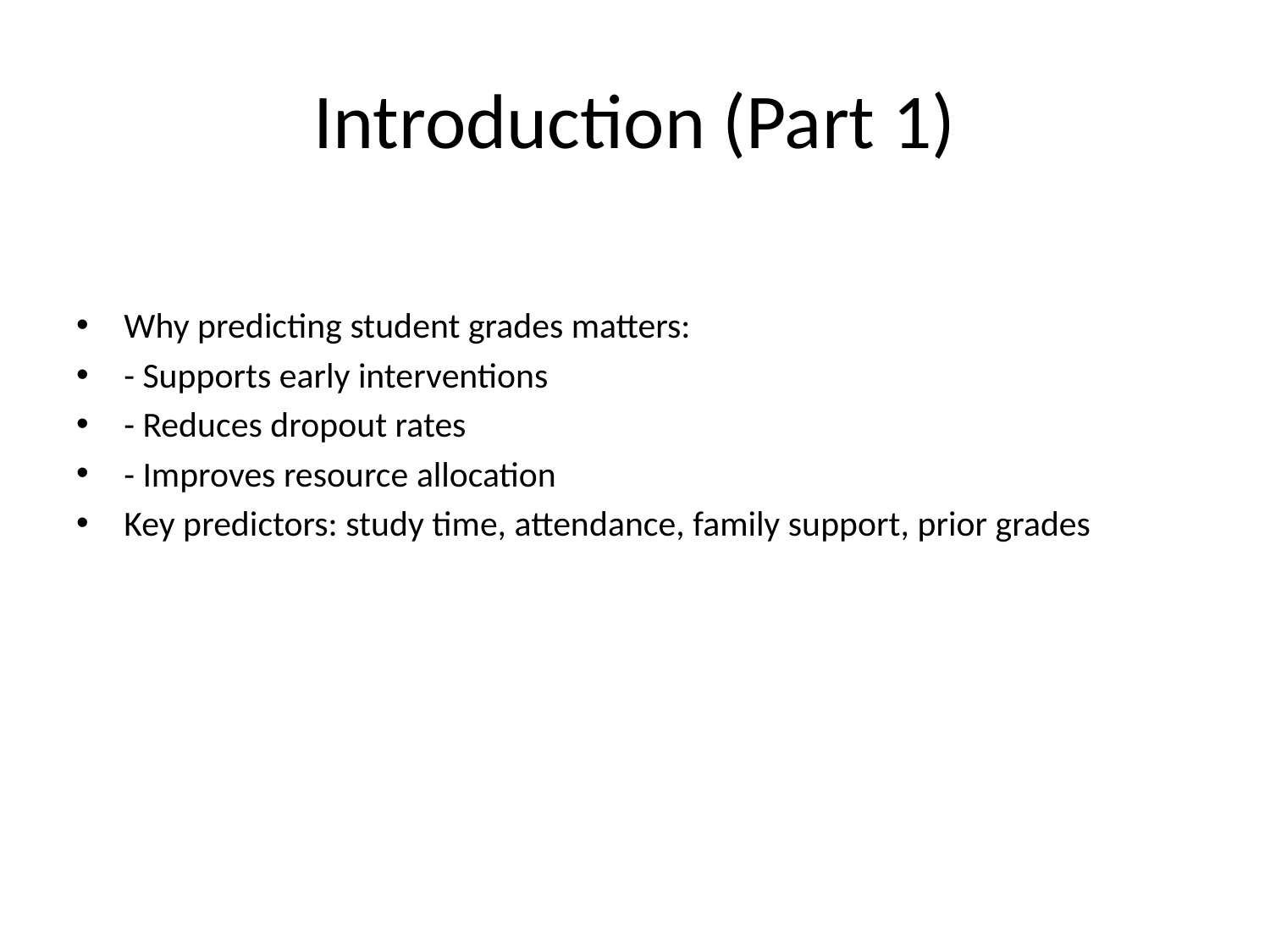

# Introduction (Part 1)

Why predicting student grades matters:
- Supports early interventions
- Reduces dropout rates
- Improves resource allocation
Key predictors: study time, attendance, family support, prior grades